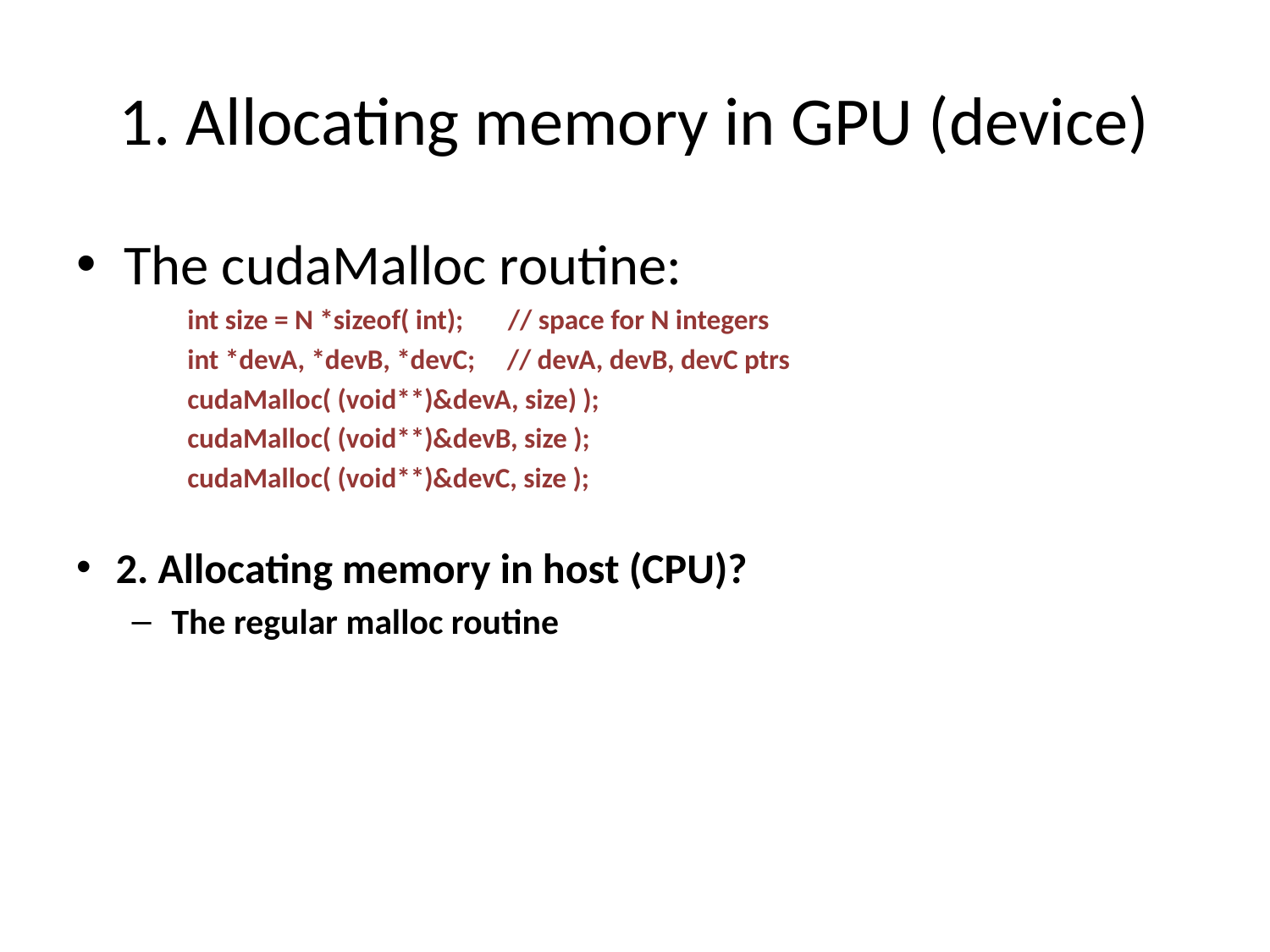

# 1. Allocating memory in GPU (device)
The cudaMalloc routine:
int size = N *sizeof( int);       // space for N integers
int *devA, *devB, *devC;     // devA, devB, devC ptrs
cudaMalloc( (void**)&devA, size) );
cudaMalloc( (void**)&devB, size );
cudaMalloc( (void**)&devC, size );

2. Allocating memory in host (CPU)?
The regular malloc routine